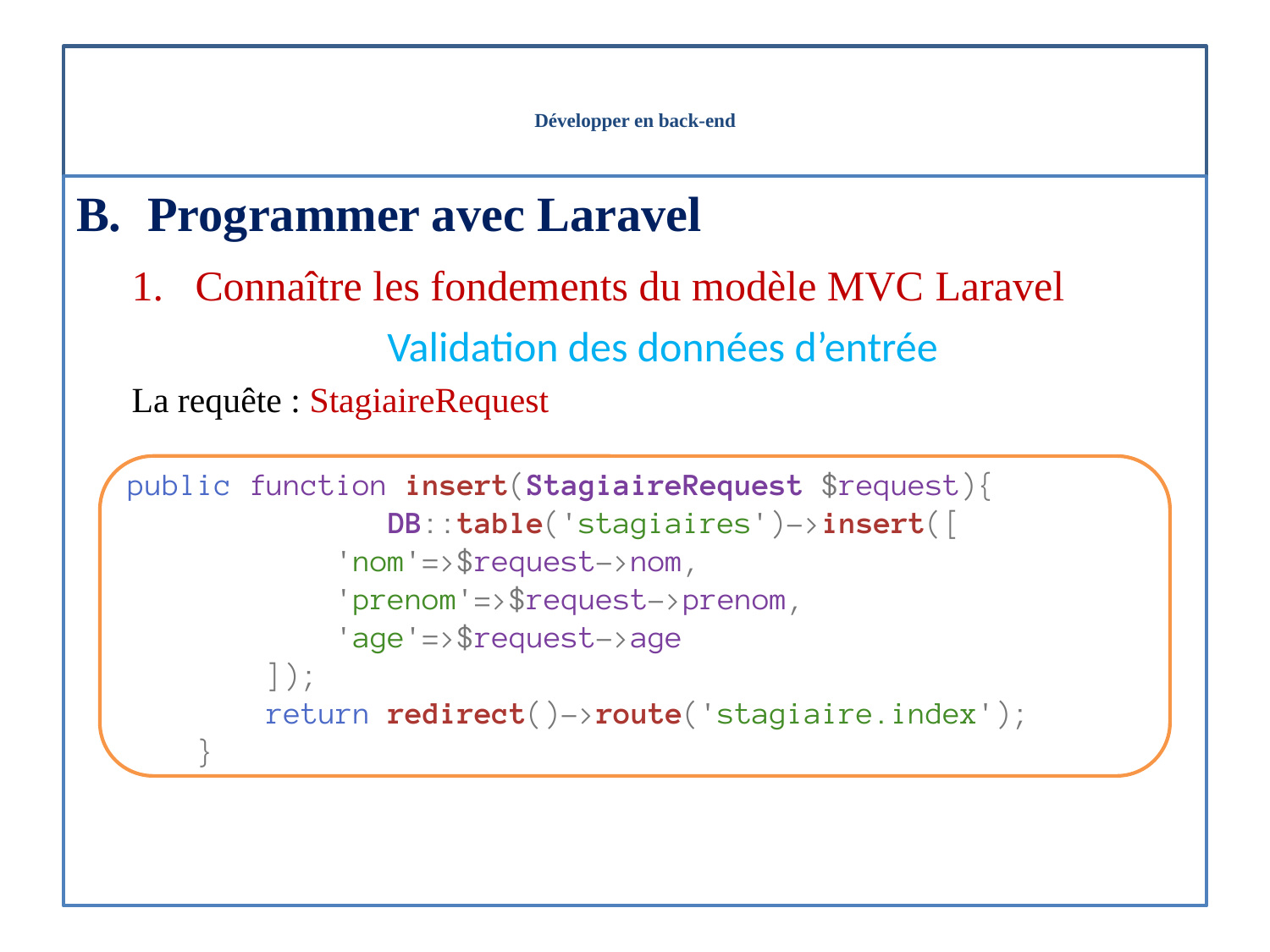

# Développer en back-end
Programmer avec Laravel
Connaître les fondements du modèle MVC Laravel
Validation des données d’entrée
La requête : StagiaireRequest

public function insert(StagiaireRequest $request){
               DB::table('stagiaires')->insert([
            'nom'=>$request->nom,
            'prenom'=>$request->prenom,
            'age'=>$request->age
        ]);
        return redirect()->route('stagiaire.index');
    }